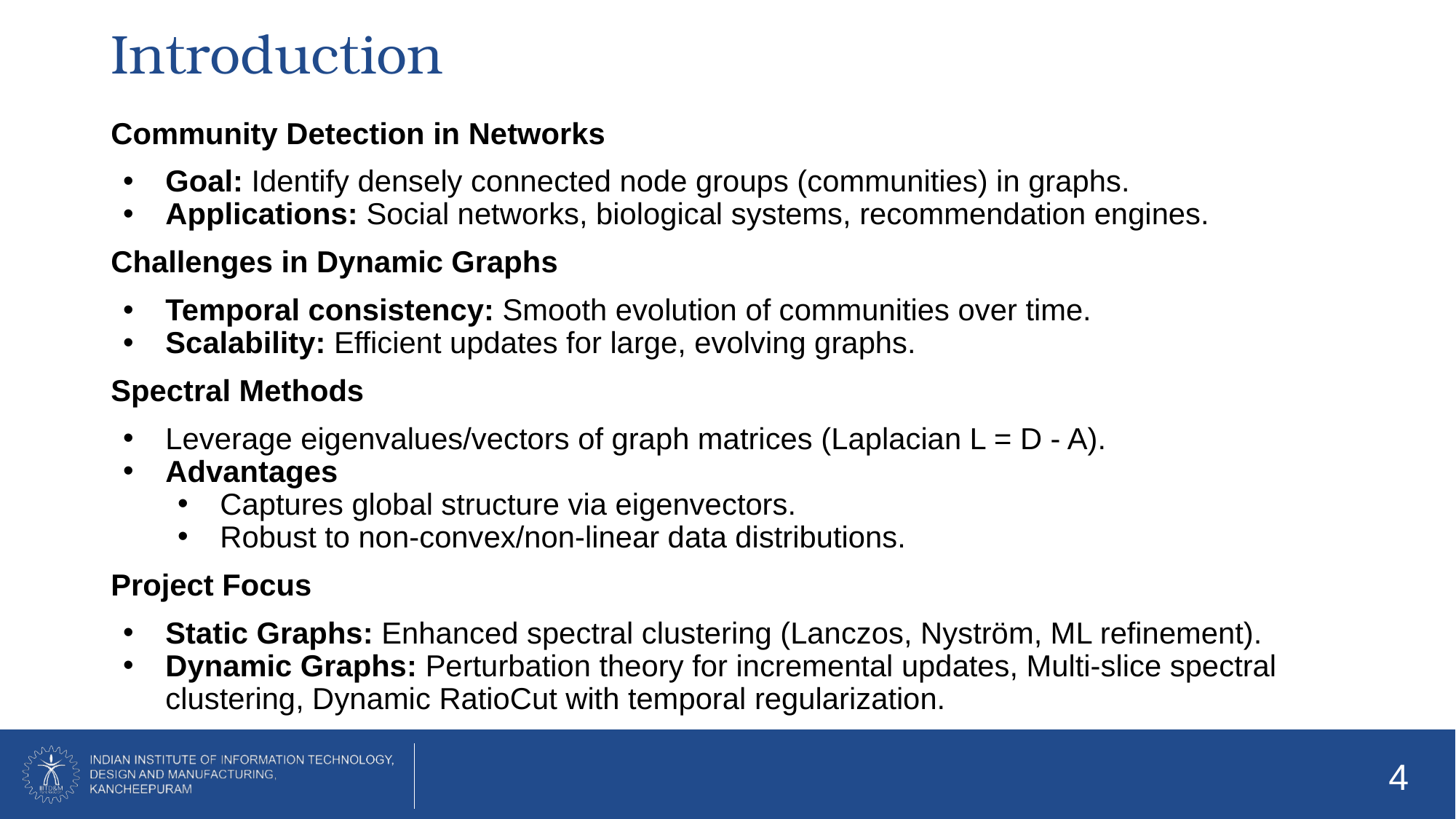

# Introduction
Community Detection in Networks
Goal: Identify densely connected node groups (communities) in graphs.
Applications: Social networks, biological systems, recommendation engines.
Challenges in Dynamic Graphs
Temporal consistency: Smooth evolution of communities over time.
Scalability: Efficient updates for large, evolving graphs.
Spectral Methods
Leverage eigenvalues/vectors of graph matrices (Laplacian L = D - A).
Advantages
Captures global structure via eigenvectors.
Robust to non-convex/non-linear data distributions.
Project Focus
Static Graphs: Enhanced spectral clustering (Lanczos, Nyström, ML refinement).
Dynamic Graphs: Perturbation theory for incremental updates, Multi-slice spectral clustering, Dynamic RatioCut with temporal regularization.

4